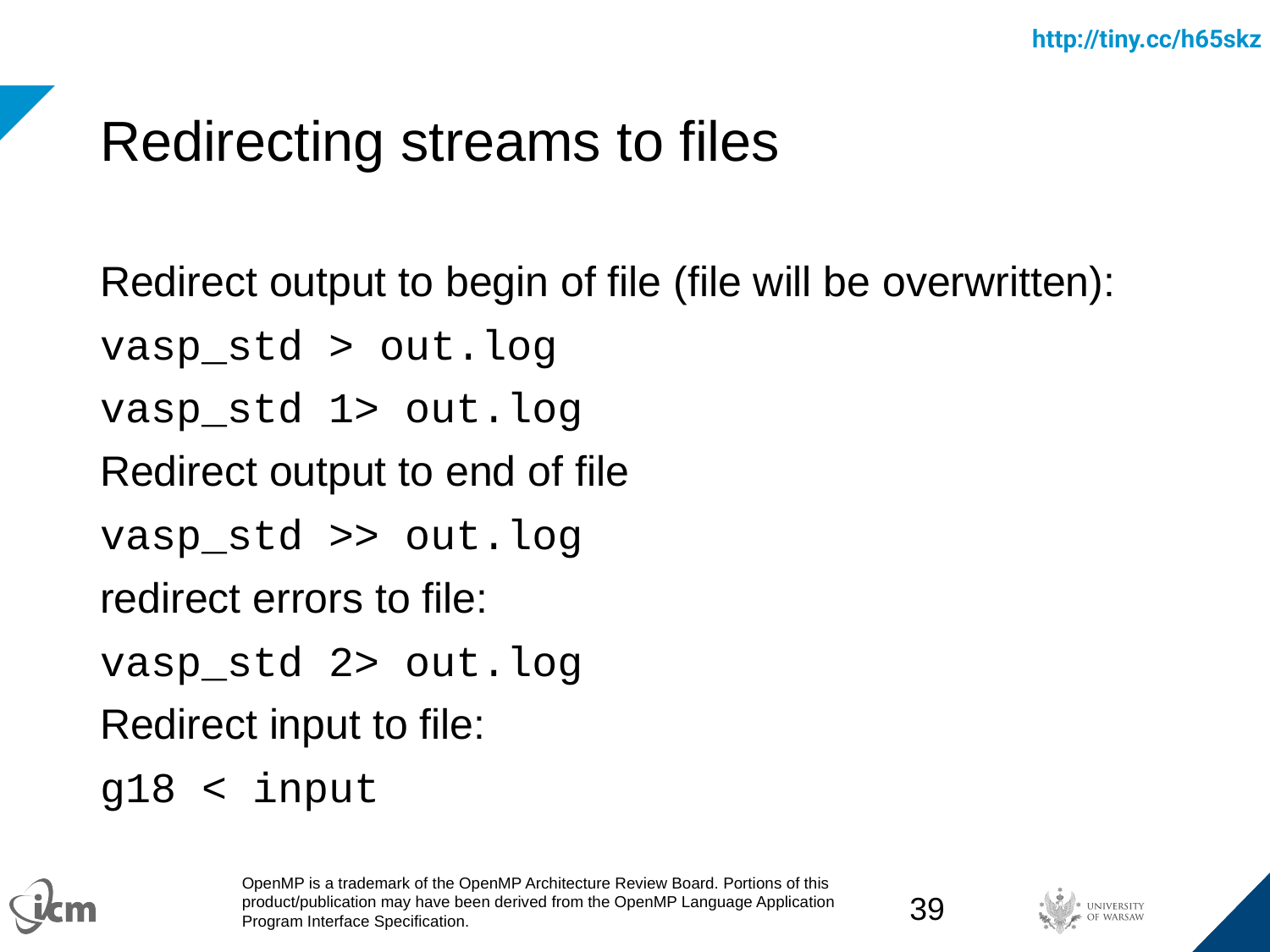

# Redirecting streams to files
Redirect output to begin of file (file will be overwritten):
vasp_std > out.log
vasp_std 1> out.log
Redirect output to end of file
vasp_std >> out.log
redirect errors to file:
vasp_std 2> out.log
Redirect input to file:
g18 < input
39